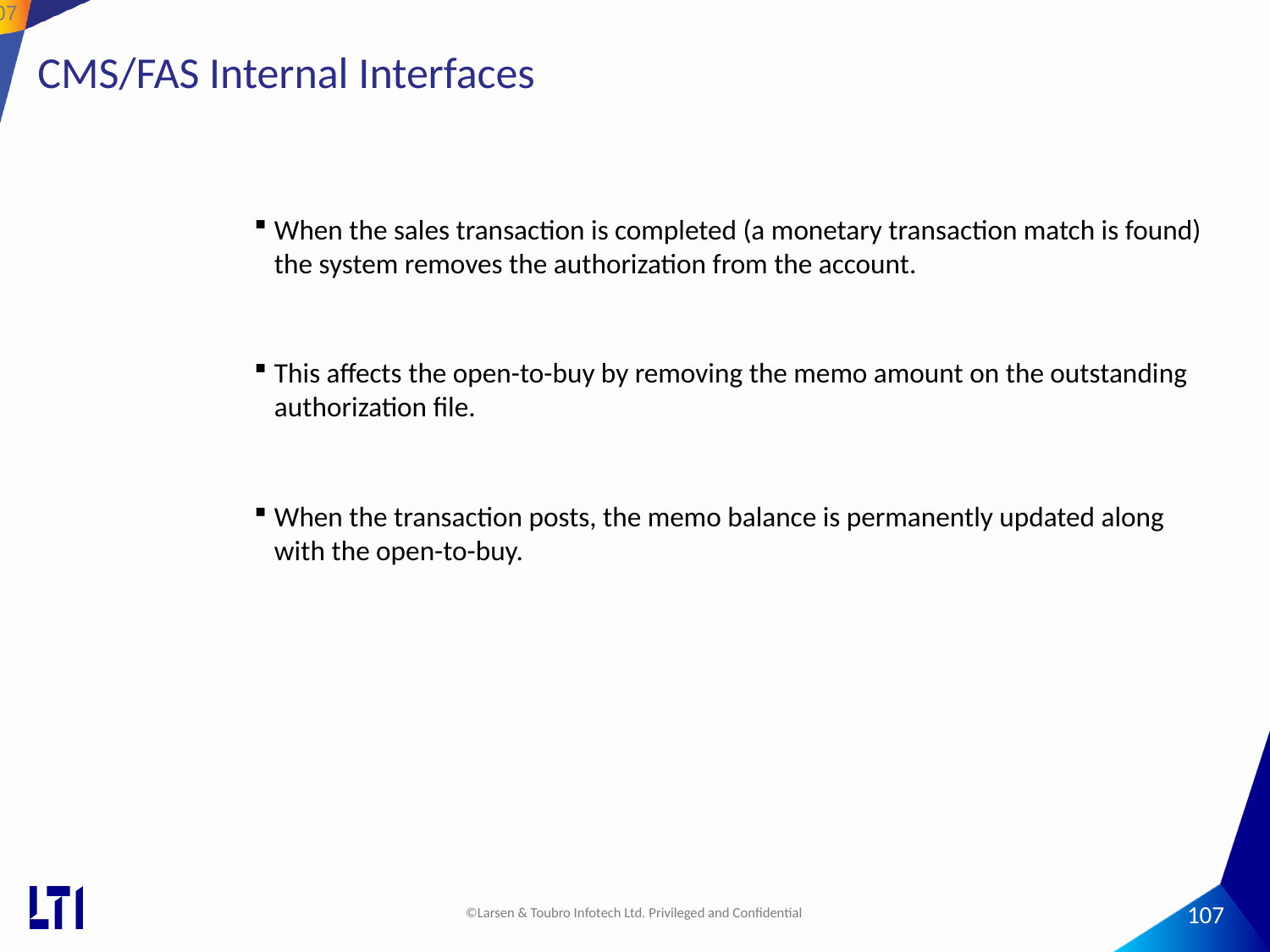

107
# CMS/FAS Internal Interfaces
When the sales transaction is completed (a monetary transaction match is found) the system removes the authorization from the account.

This affects the open-to-buy by removing the memo amount on the outstanding authorization file.

When the transaction posts, the memo balance is permanently updated along with the open-to-buy.